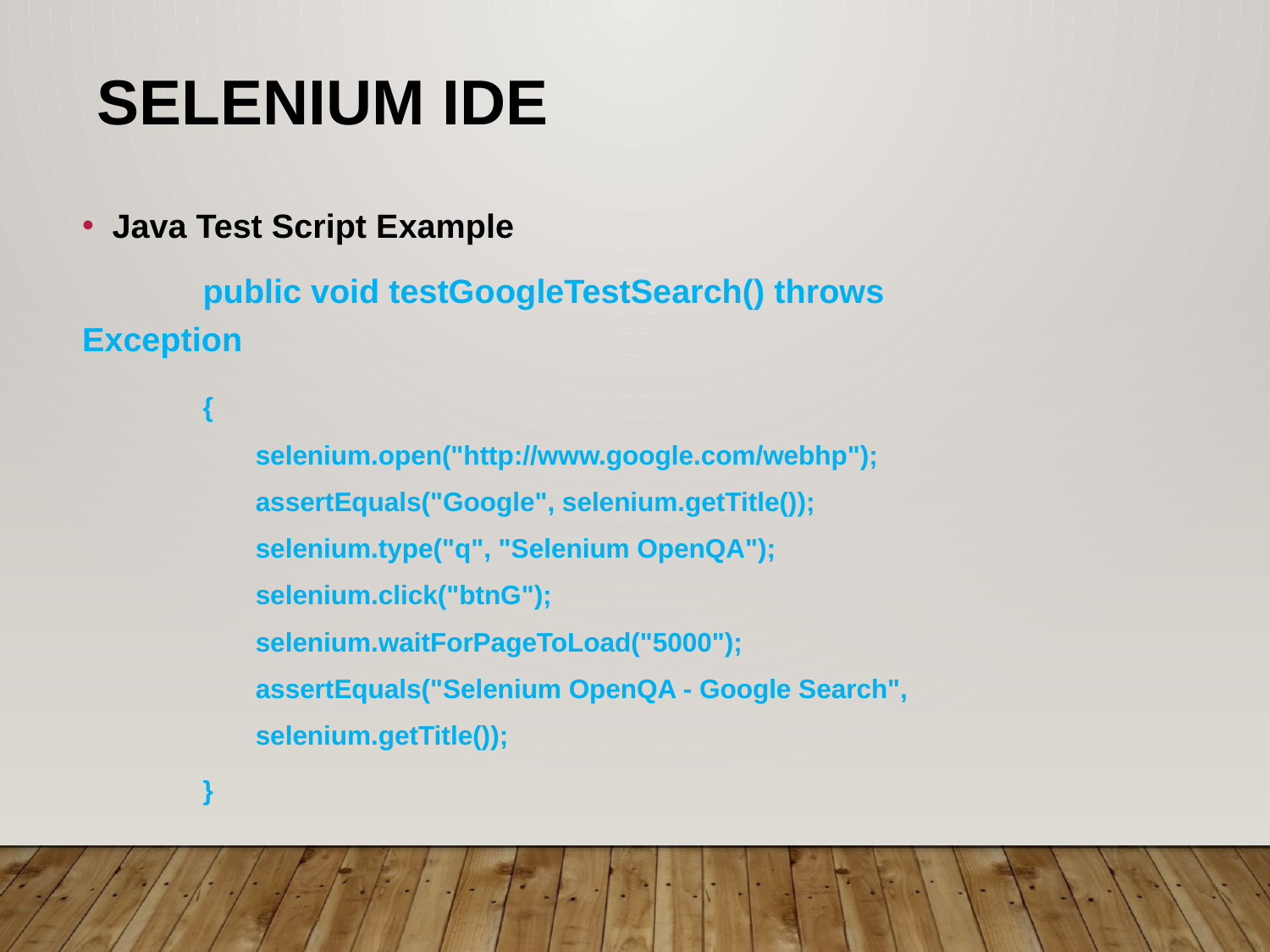

# Selenium IDE
Java Test Script Example
	public void testGoogleTestSearch() throws Exception
	{
selenium.open("http://www.google.com/webhp");
assertEquals("Google", selenium.getTitle());
selenium.type("q", "Selenium OpenQA");
selenium.click("btnG");
selenium.waitForPageToLoad("5000");
assertEquals("Selenium OpenQA - Google Search",
selenium.getTitle());
	}